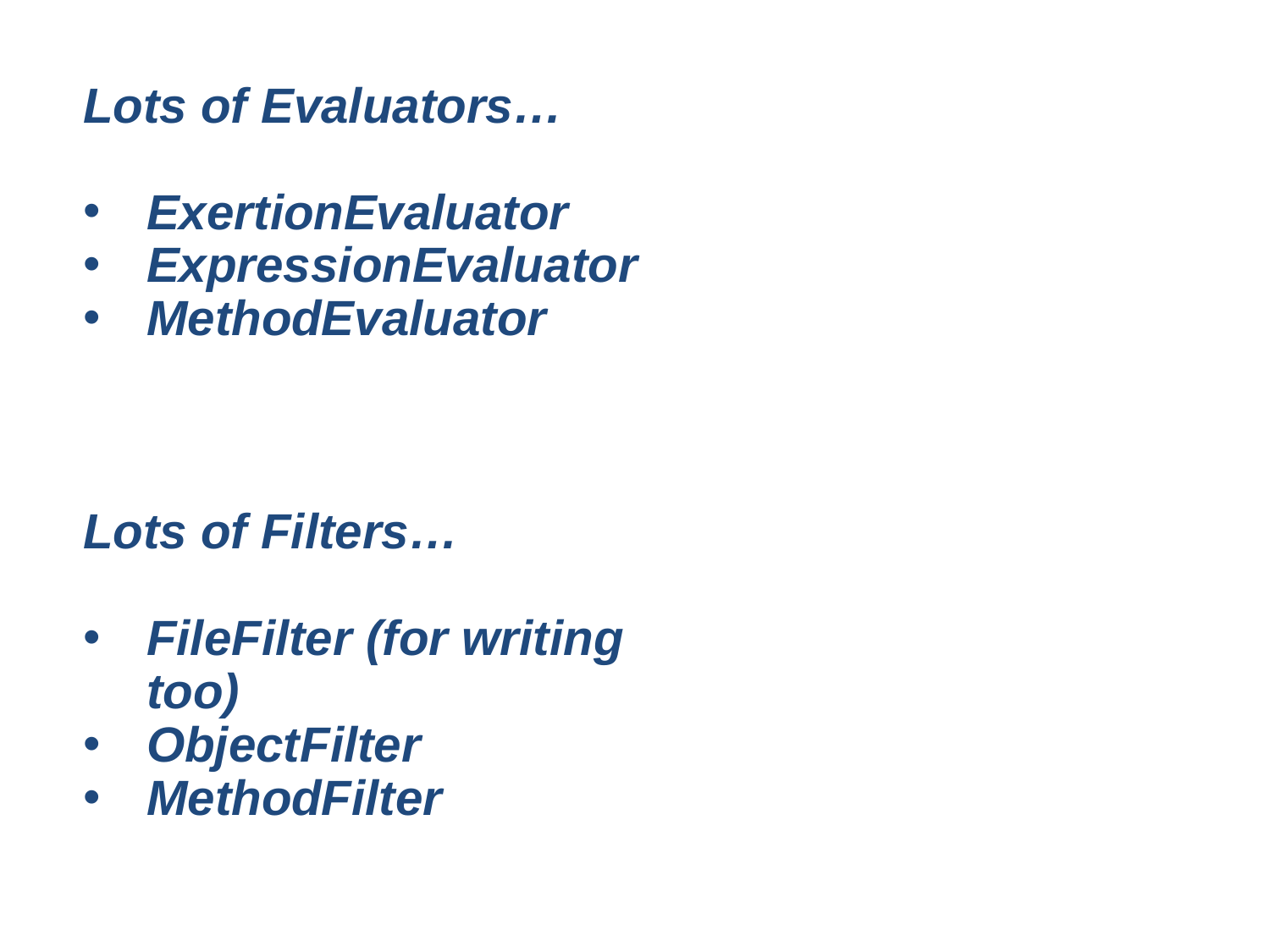

Lots of Evaluators…

ExertionEvaluator
ExpressionEvaluator
MethodEvaluator

Lots of Filters…

FileFilter (for writing too)
ObjectFilter
MethodFilter